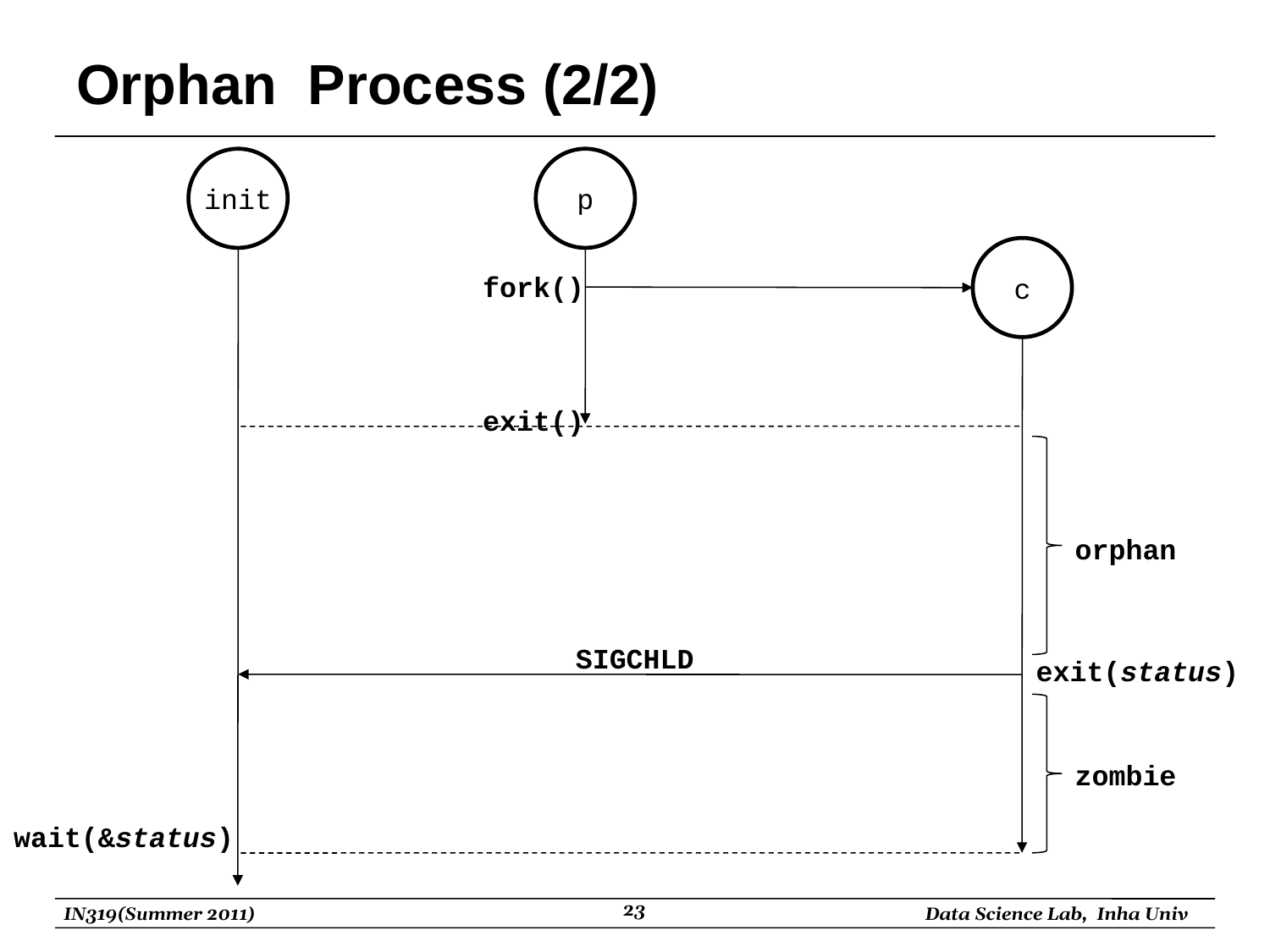

# Orphan  Process (2/2)
init
p
c
fork()
exit()

orphan
SIGCHLD
exit(status)

zombie
wait(&status)
23